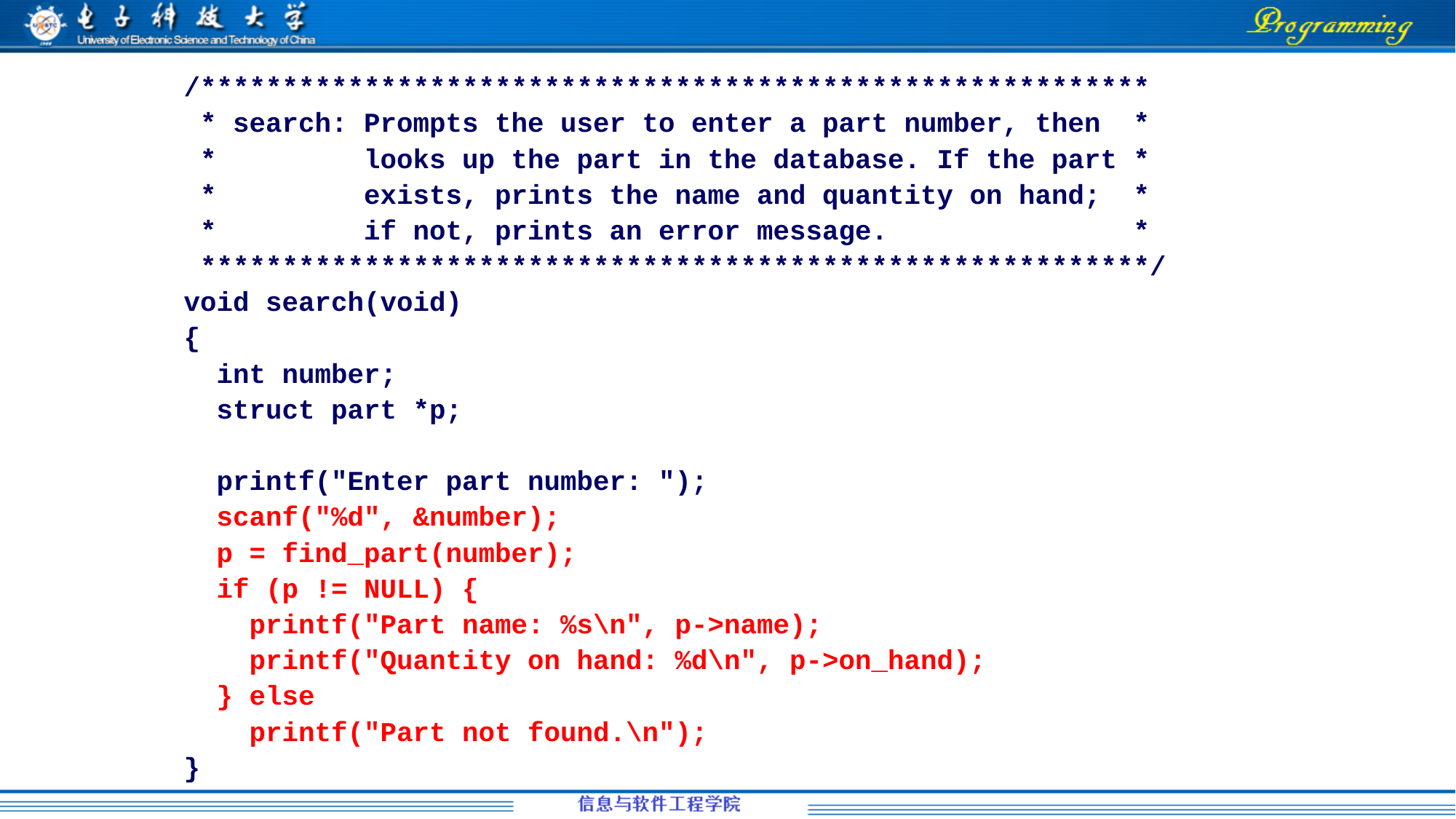

/**********************************************************
 * search: Prompts the user to enter a part number, then  *
 *         looks up the part in the database. If the part *
 *         exists, prints the name and quantity on hand;  *
 *         if not, prints an error message.               *
 **********************************************************/
void search(void)
{
  int number;
  struct part *p;

  printf("Enter part number: ");
  scanf("%d", &number);
  p = find_part(number);
  if (p != NULL) {
    printf("Part name: %s\n", p->name);
    printf("Quantity on hand: %d\n", p->on_hand);
  } else
    printf("Part not found.\n");
}